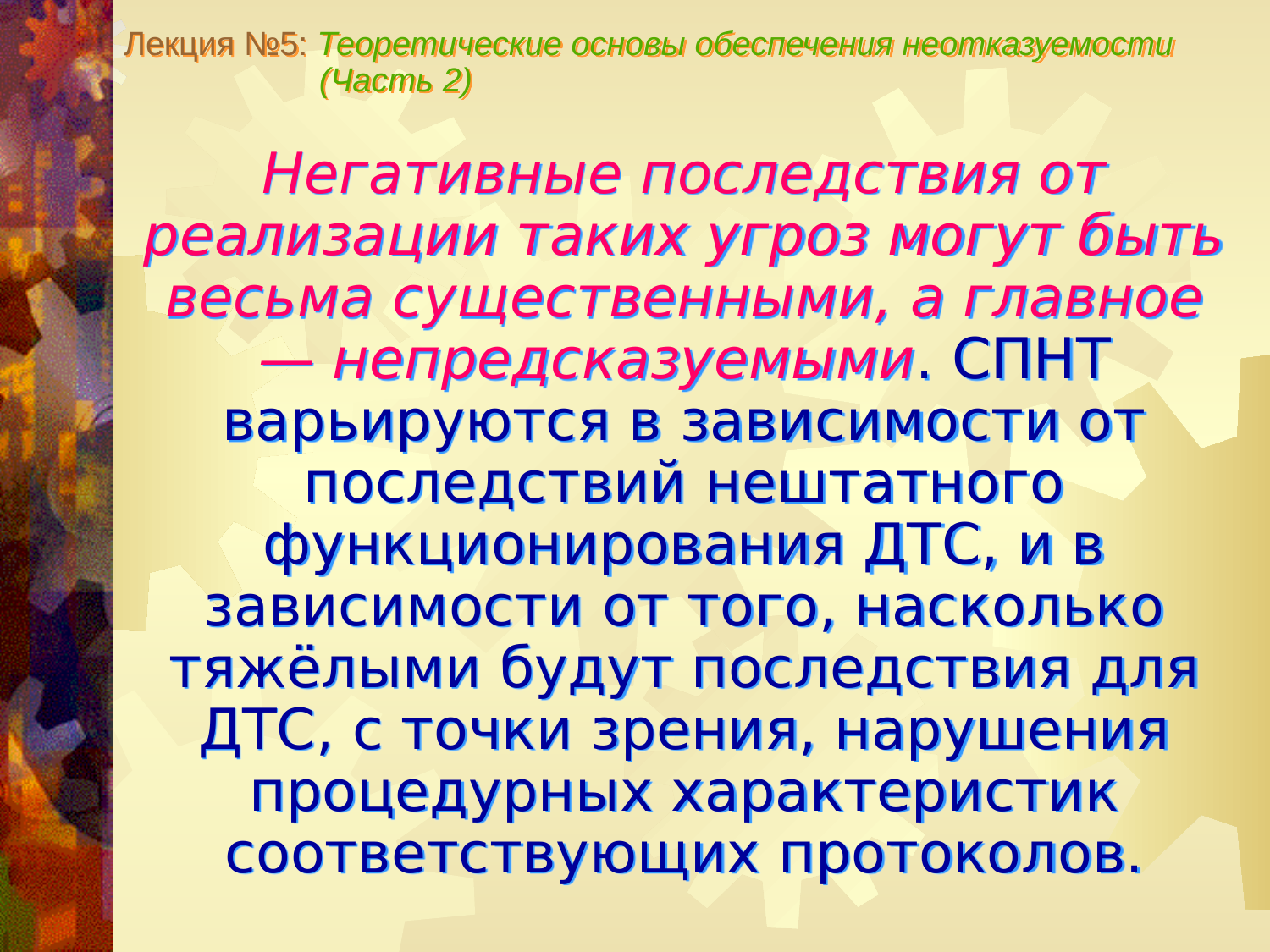

Лекция №5: Теоретические основы обеспечения неотказуемости
                       (Часть 2)
Негативные последствия от реализации таких угроз могут быть весьма существенными, а главное — непредсказуемыми. СПНТ варьируются в зависимости от последствий нештатного функционирования ДТС, и в зависимости от того, насколько тяжёлыми будут последствия для ДТС, с точки зрения, нарушения процедурных характеристик соответствующих протоколов.